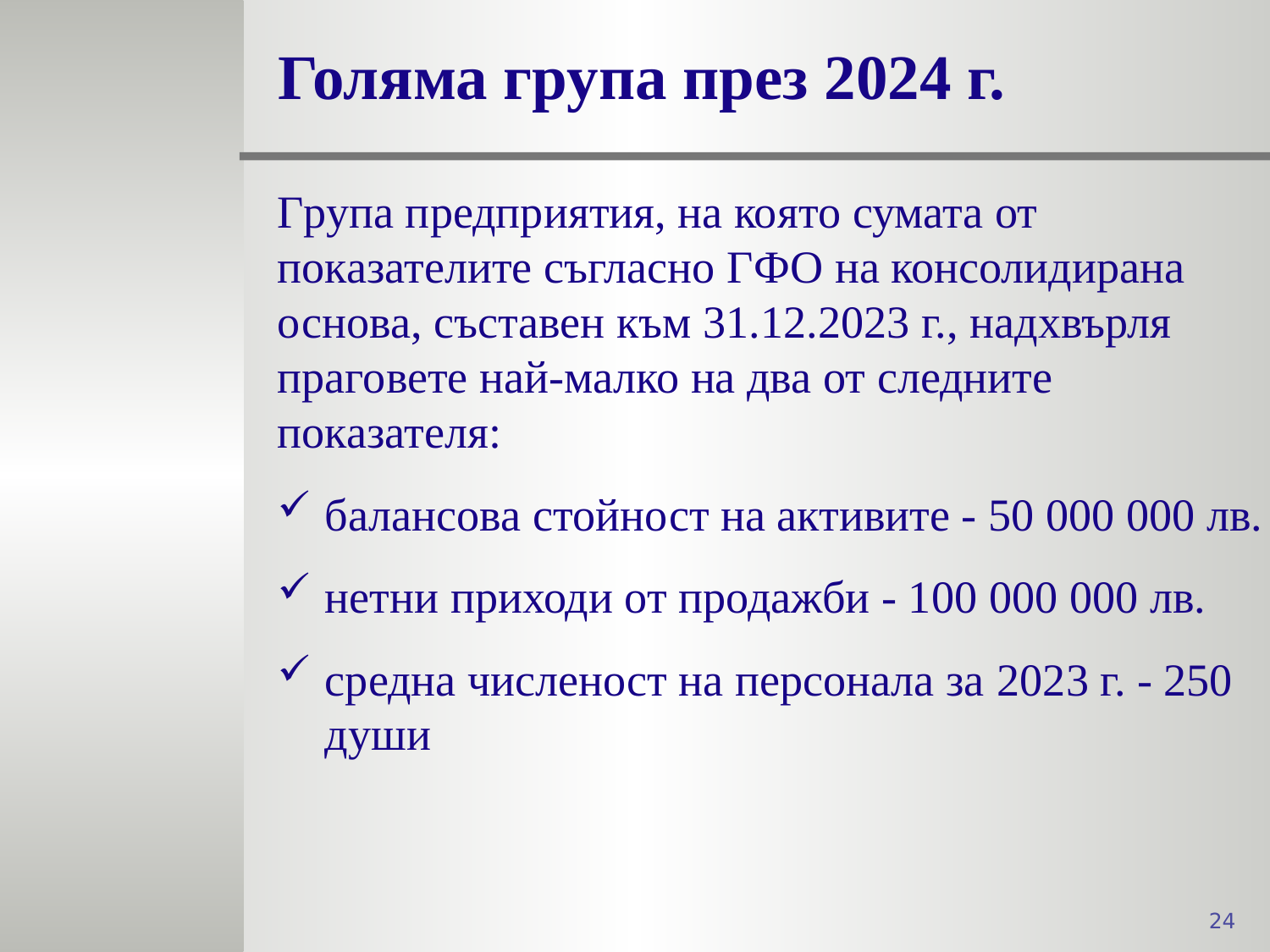

# Голяма група през 2024 г.
Група предприятия, на която сумата от показателите съгласно ГФО на консолидирана основа, съставен към 31.12.2023 г., надхвърля праговете най-малко на два от следните показателя:
балансова стойност на активите - 50 000 000 лв.
нетни приходи от продажби - 100 000 000 лв.
средна численост на персонала за 2023 г. - 250 души

24